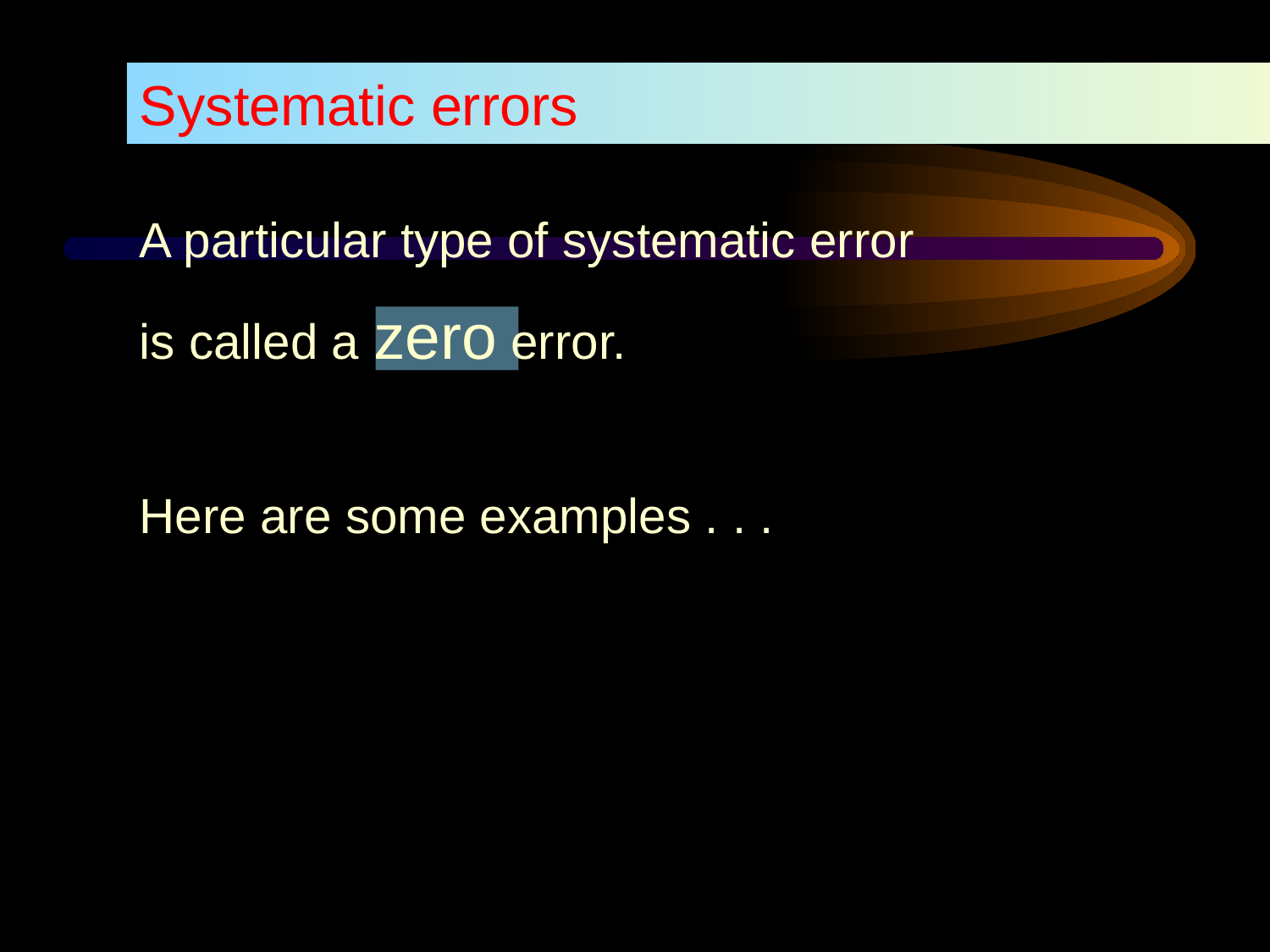

Systematic errors
A particular type of systematic error
is called a zero error.

Here are some examples . . .